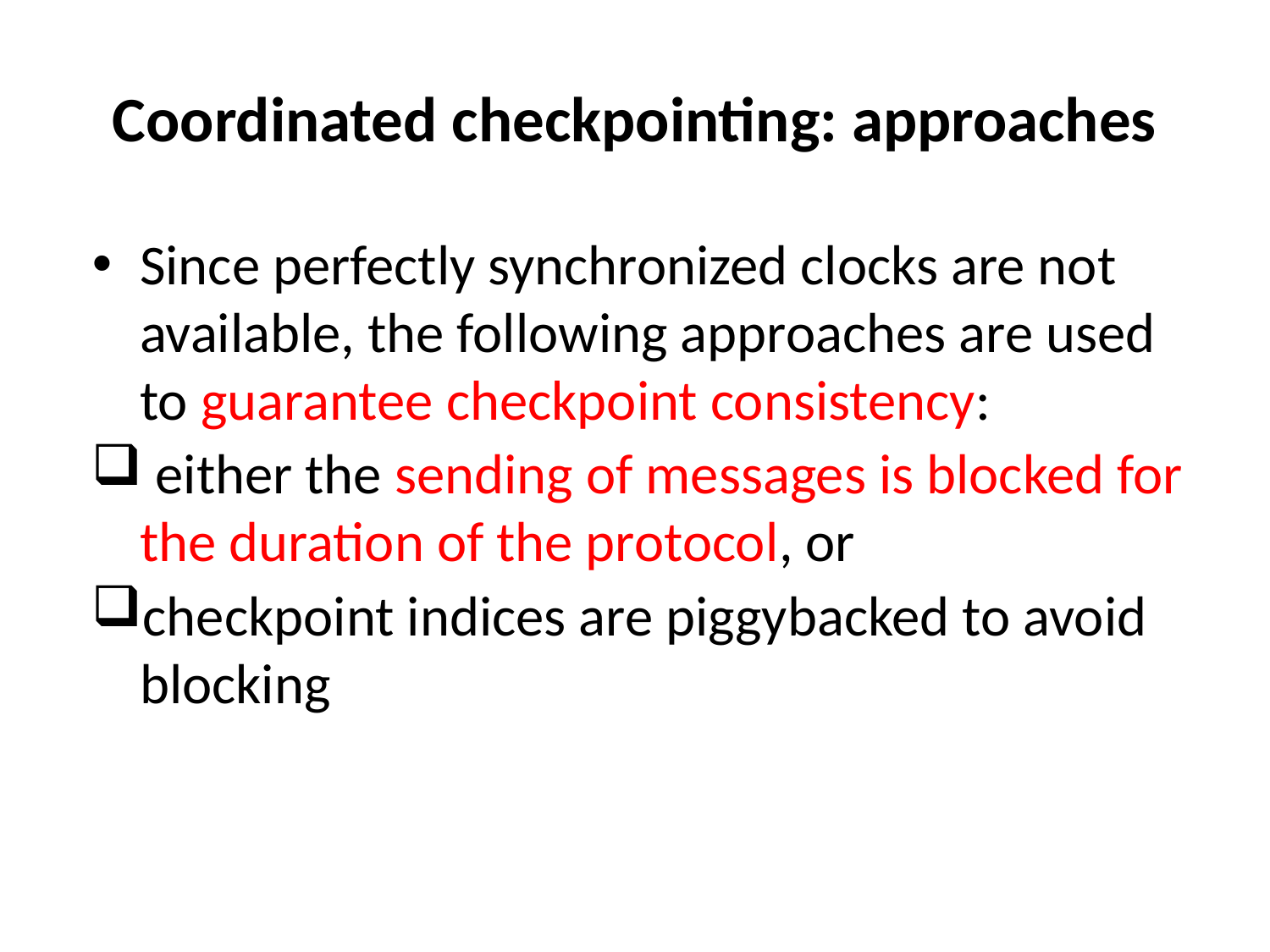

# Coordinated checkpointing: approaches
Since perfectly synchronized clocks are not available, the following approaches are used to guarantee checkpoint consistency:
 either the sending of messages is blocked for the duration of the protocol, or
checkpoint indices are piggybacked to avoid blocking